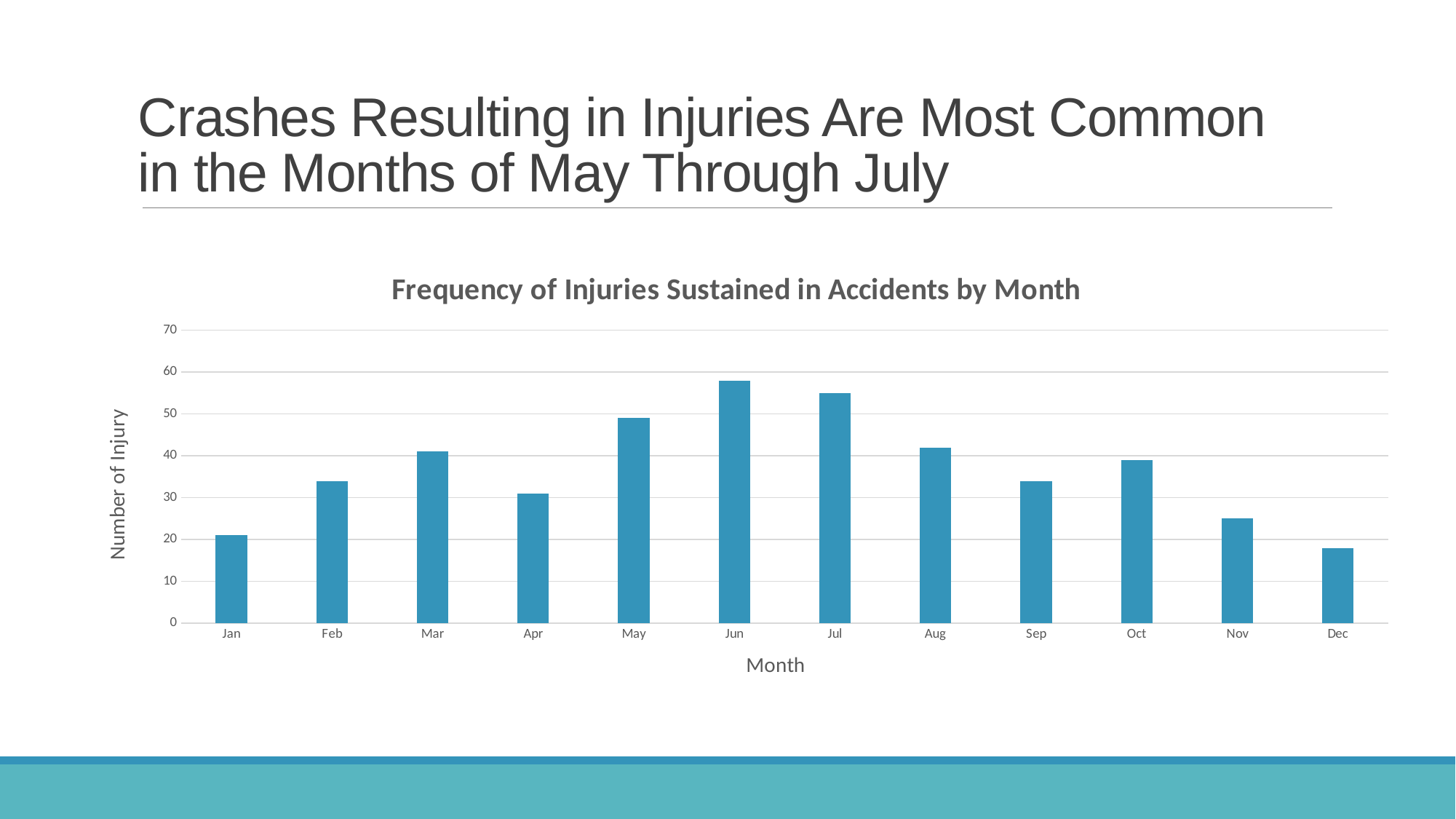

# Crashes Resulting in Injuries Are Most Common in the Months of May Through July

### Chart: Frequency of Injuries Sustained in Accidents by Month

| Category |  |
|---|---|
| Jan | 21.0 |
| Feb | 34.0 |
| Mar | 41.0 |
| Apr | 31.0 |
| May | 49.0 |
| Jun | 58.0 |
| Jul | 55.0 |
| Aug | 42.0 |
| Sep | 34.0 |
| Oct | 39.0 |
| Nov | 25.0 |
| Dec | 18.0 |